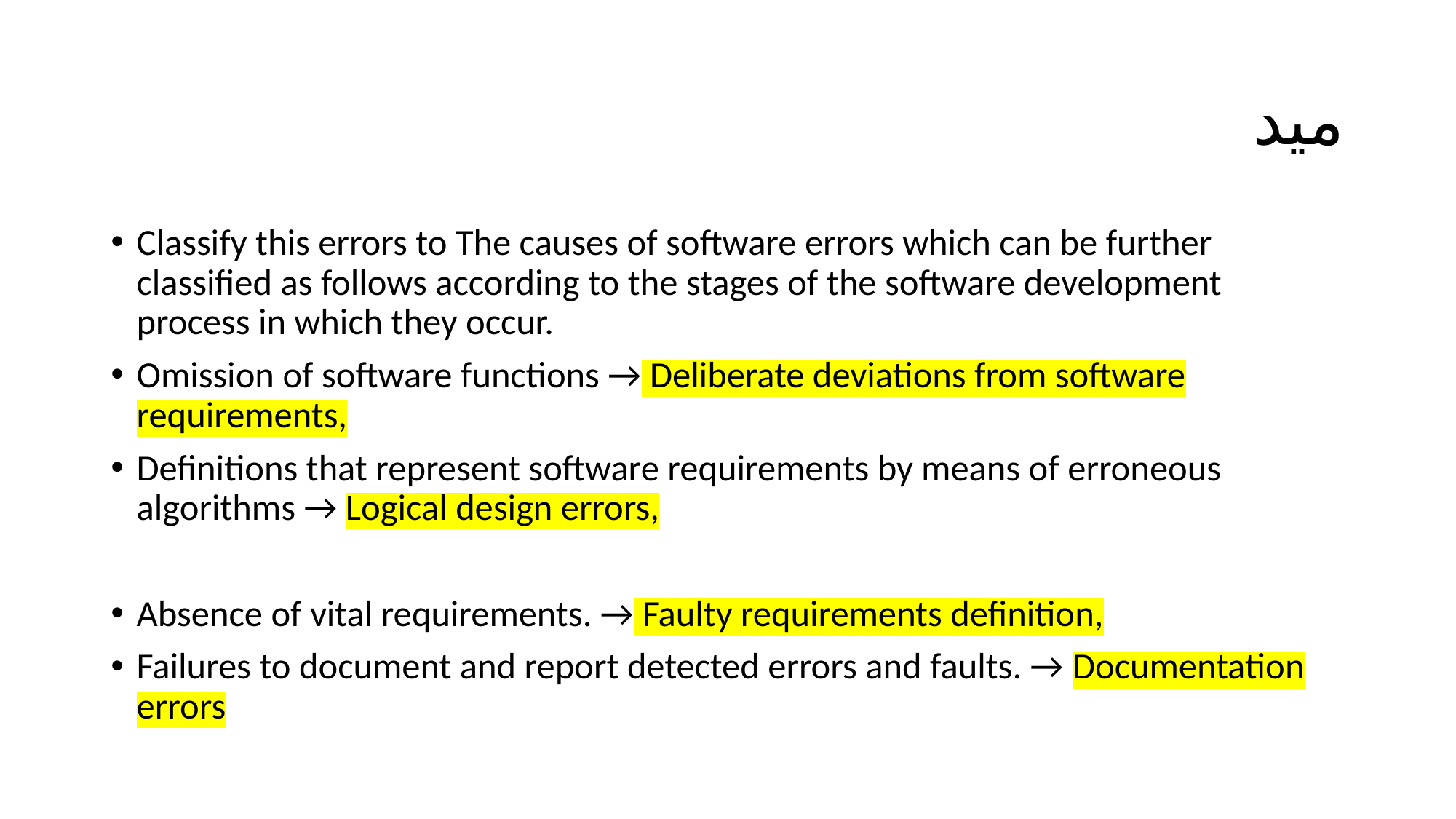

# ميد
Classify this errors to The causes of software errors which can be further classified as follows according to the stages of the software development process in which they occur.
Omission of software functions → Deliberate deviations from software requirements,
Definitions that represent software requirements by means of erroneous algorithms → Logical design errors,

Absence of vital requirements. → Faulty requirements definition,
Failures to document and report detected errors and faults. → Documentation errors